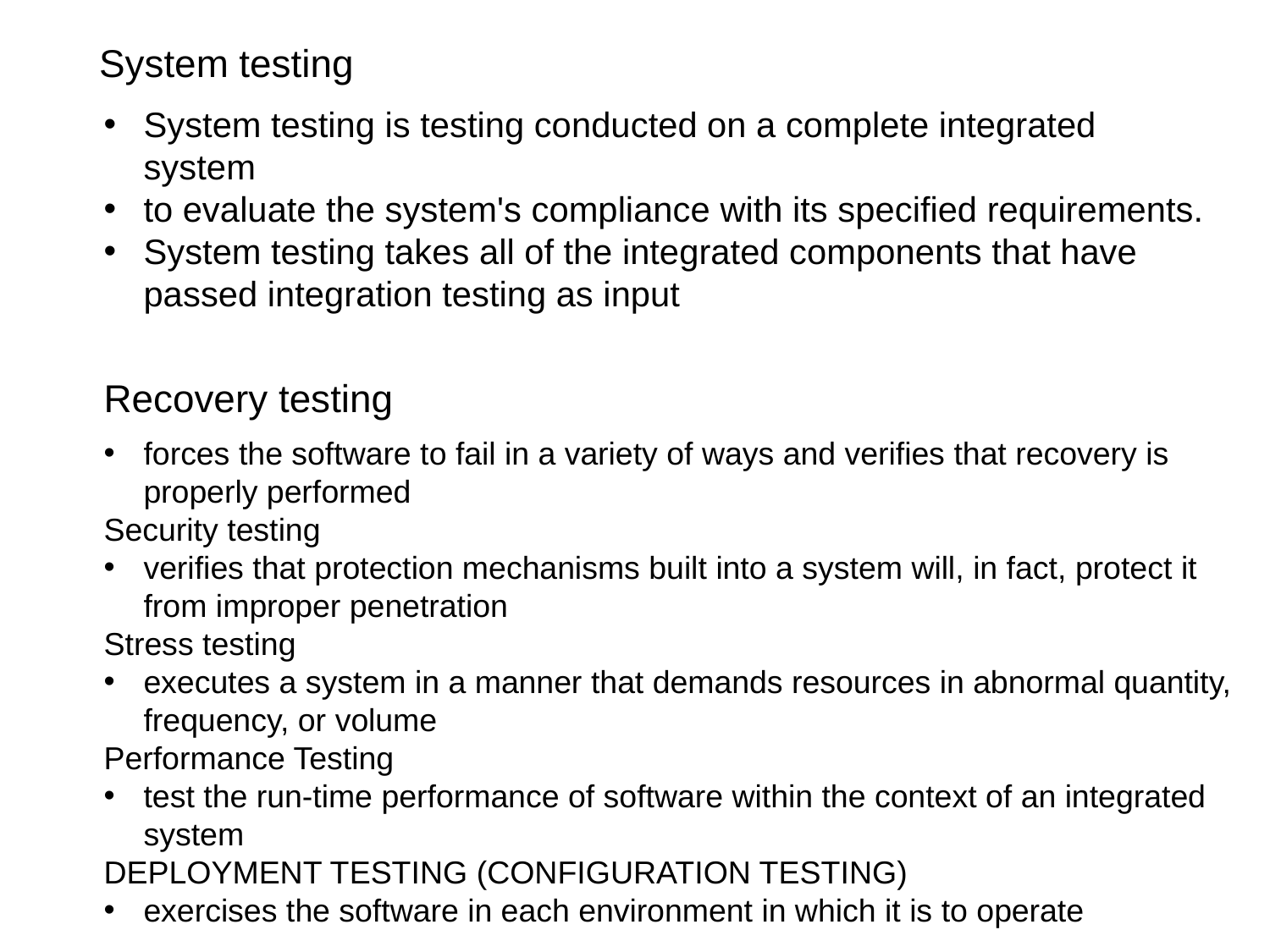

System testing
System testing is testing conducted on a complete integrated system
to evaluate the system's compliance with its specified requirements.
System testing takes all of the integrated components that have passed integration testing as input
Recovery testing
forces the software to fail in a variety of ways and verifies that recovery is properly performed
Security testing
verifies that protection mechanisms built into a system will, in fact, protect it from improper penetration
Stress testing
executes a system in a manner that demands resources in abnormal quantity, frequency, or volume
Performance Testing
test the run-time performance of software within the context of an integrated system
DEPLOYMENT TESTING (CONFIGURATION TESTING)
exercises the software in each environment in which it is to operate